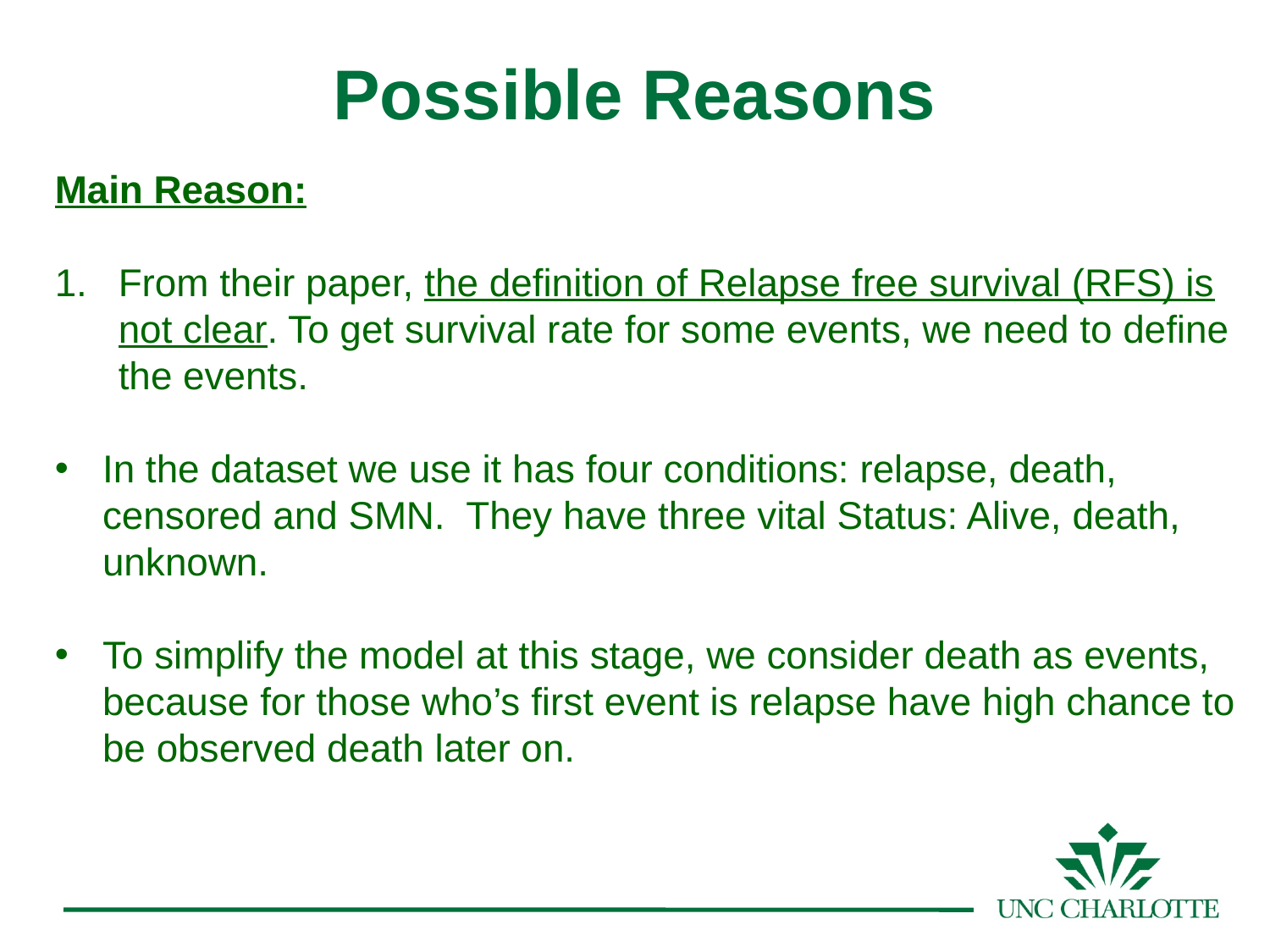

# Possible Reasons
Main Reason:

From their paper, the definition of Relapse free survival (RFS) is not clear. To get survival rate for some events, we need to define the events.

In the dataset we use it has four conditions: relapse, death, censored and SMN.  They have three vital Status: Alive, death, unknown.

To simplify the model at this stage, we consider death as events, because for those who’s first event is relapse have high chance to be observed death later on.